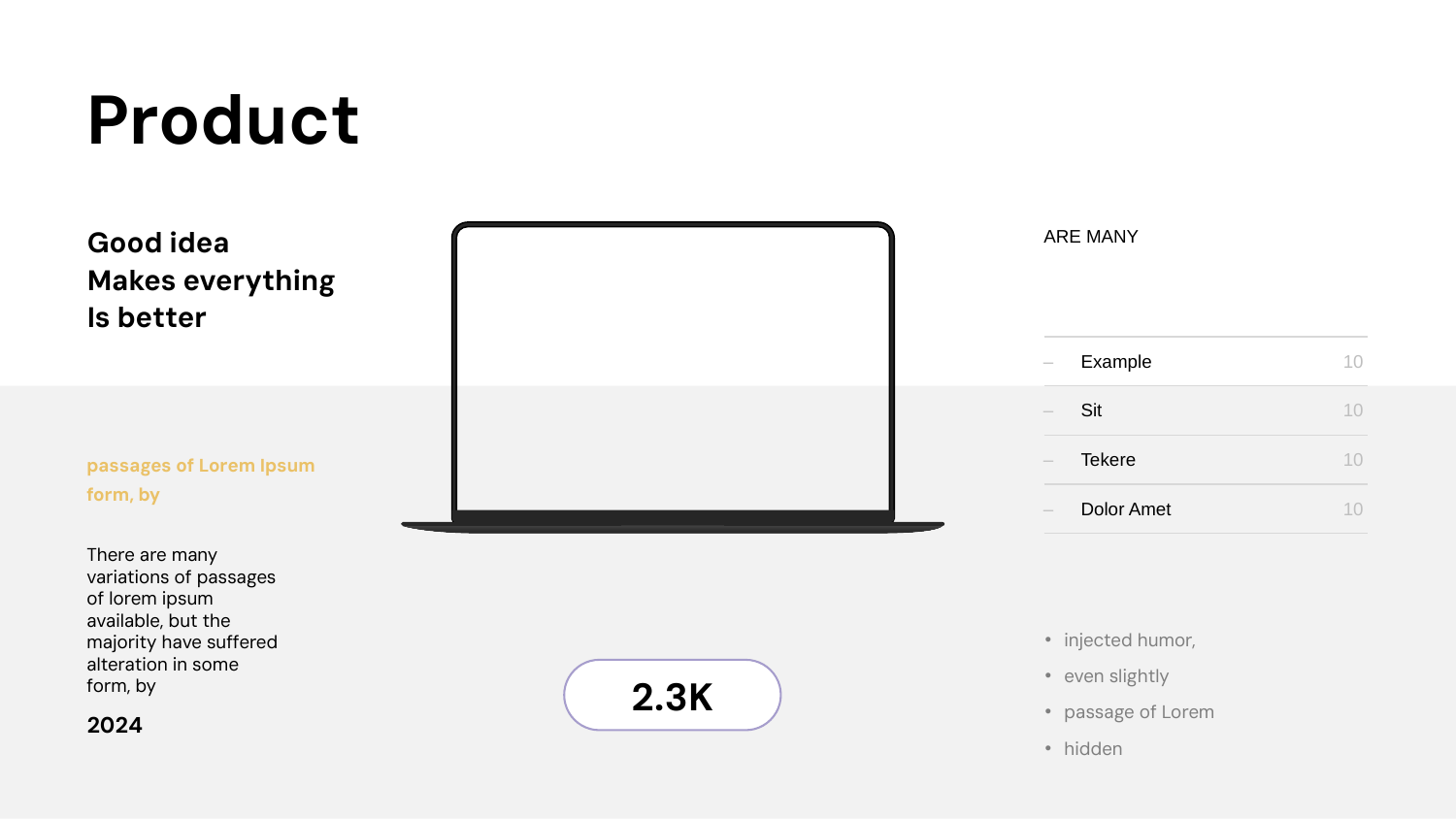

Product
Good idea
Makes everything
Is better
ARE MANY

–
Example
10

–
Sit
10
passages of Lorem Ipsum form, by
–
Tekere
10
–
Dolor Amet
10
There are many variations of passages of lorem ipsum available, but the majority have suffered alteration in some form, by
injected humor,
even slightly
passage of Lorem
hidden

2.3K
2024